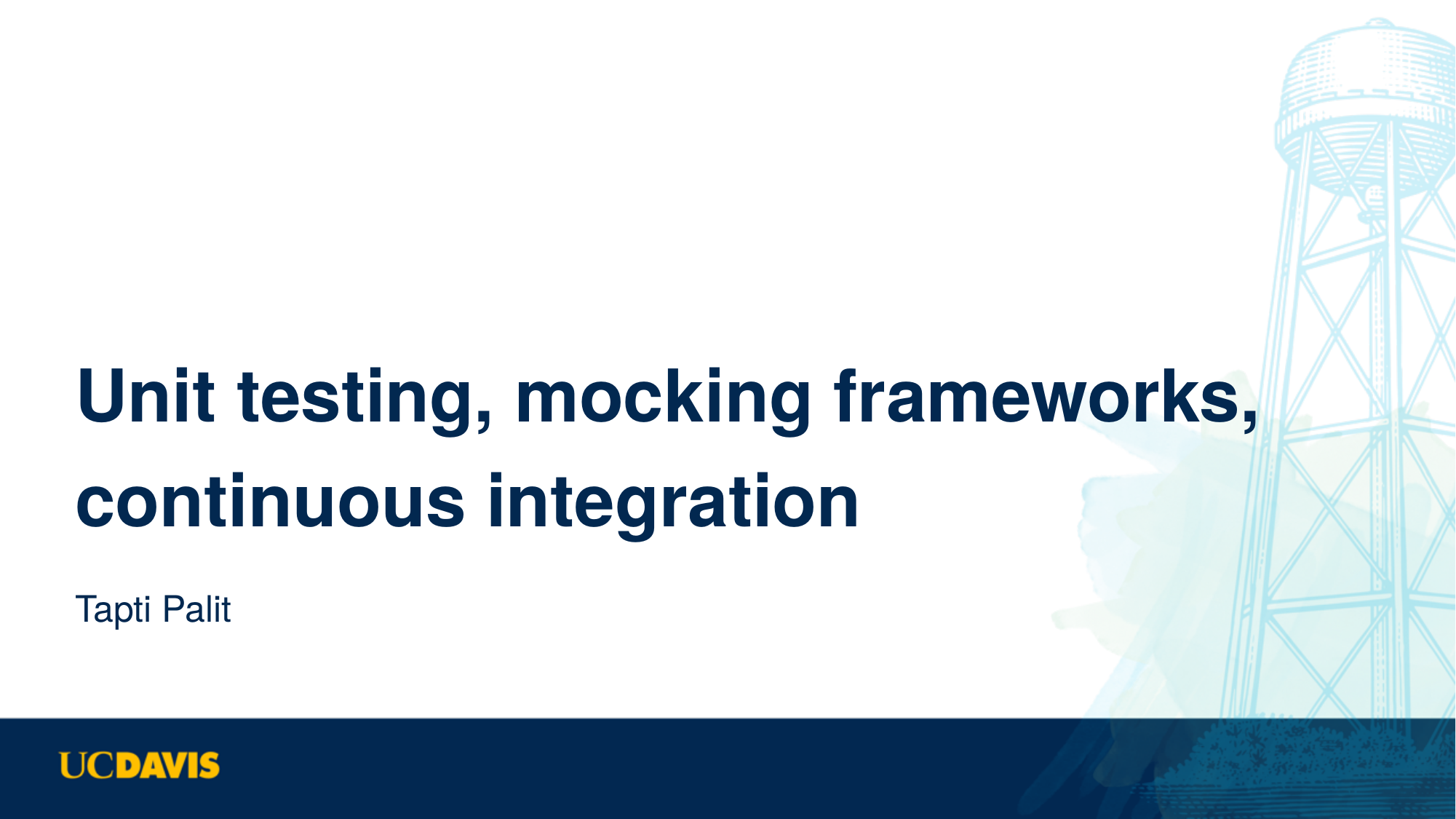

Unit testing, mocking frameworks, continuous integration
Tapti Palit